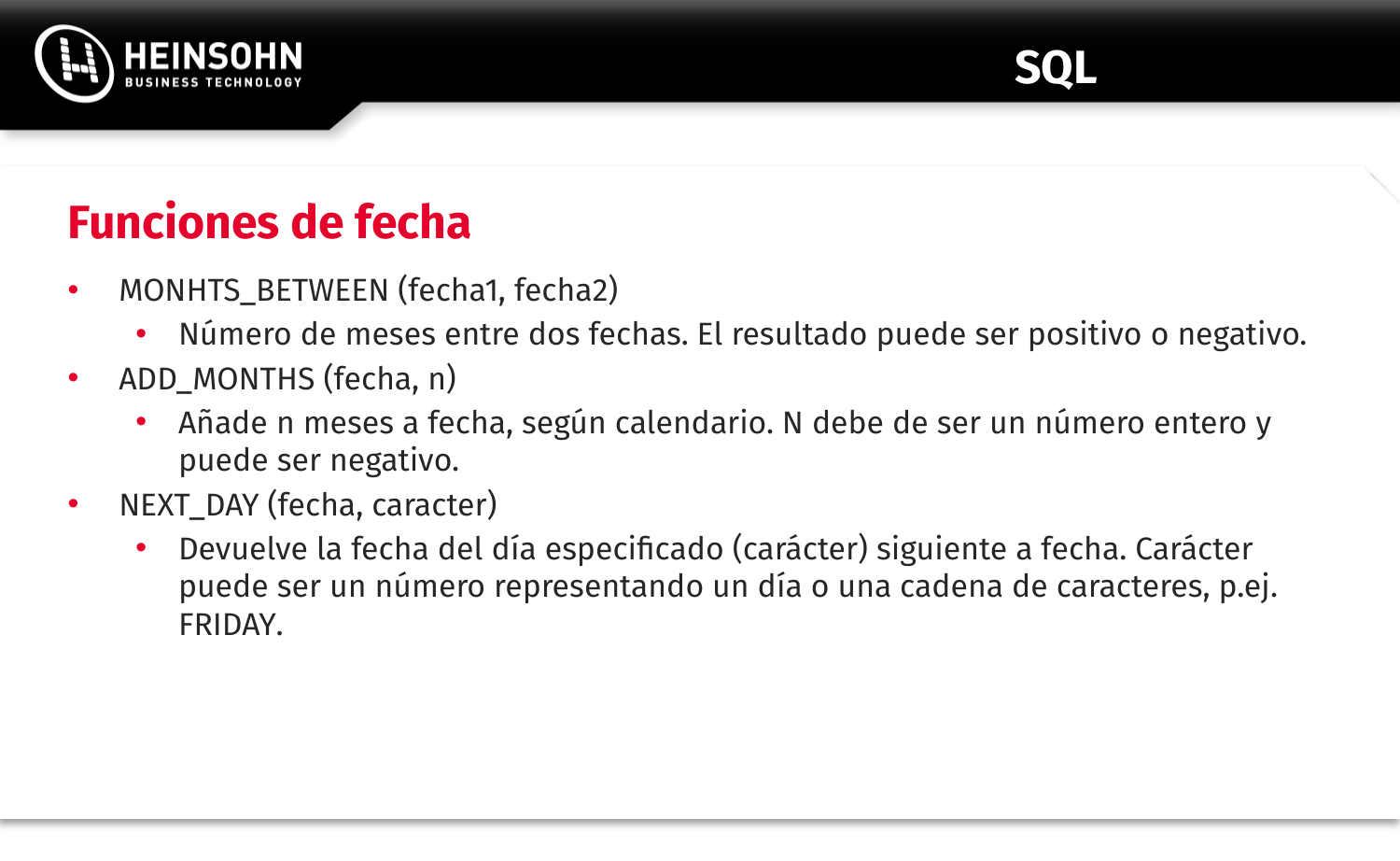

# SQL
Funciones de fecha
MONHTS_BETWEEN (fecha1, fecha2)
Número de meses entre dos fechas. El resultado puede ser positivo o negativo.
ADD_MONTHS (fecha, n)
Añade n meses a fecha, según calendario. N debe de ser un número entero y puede ser negativo.
NEXT_DAY (fecha, caracter)
Devuelve la fecha del día especificado (carácter) siguiente a fecha. Carácter puede ser un número representando un día o una cadena de caracteres, p.ej. FRIDAY.